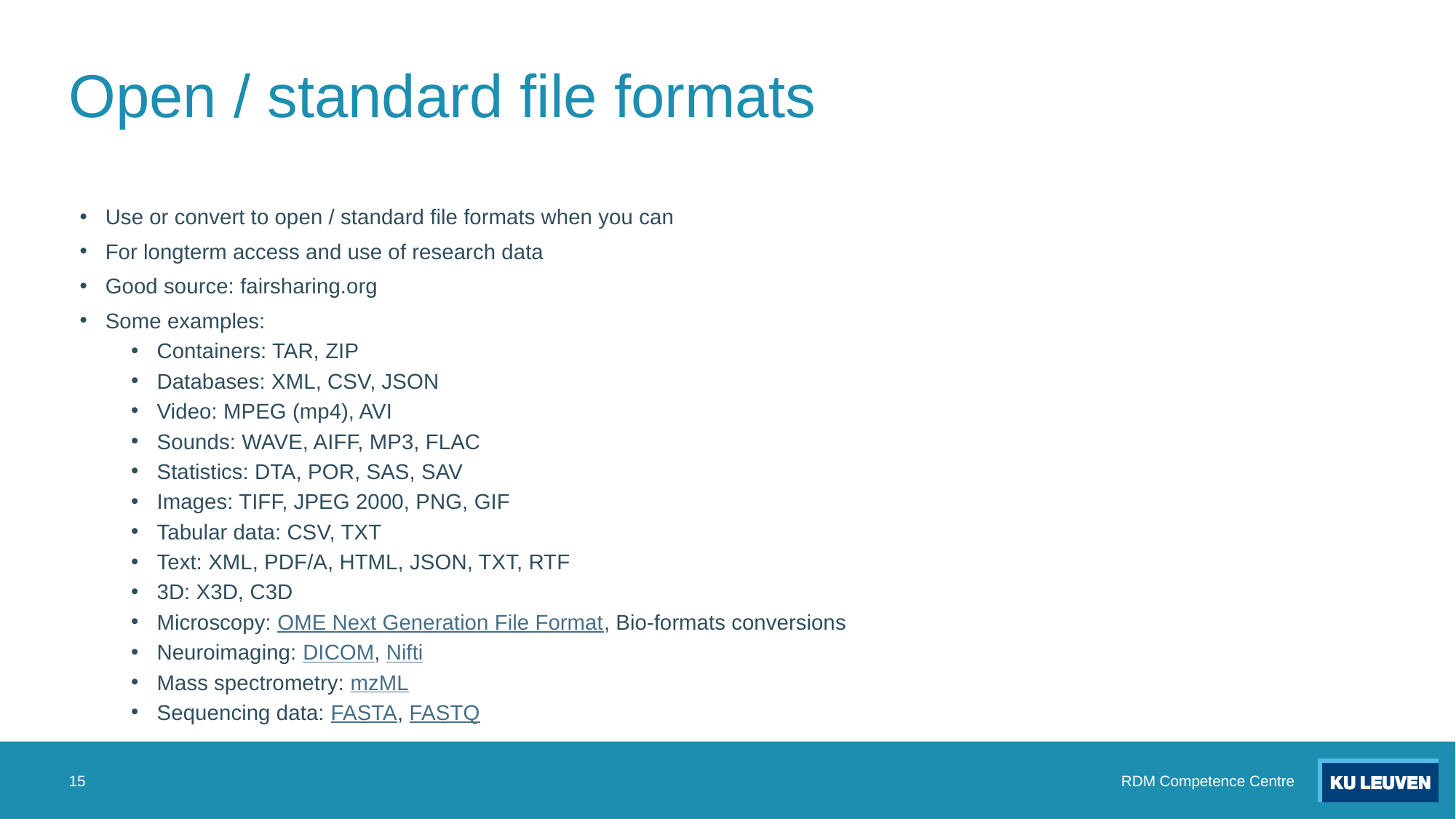

# Open / standard file formats
Use or convert to open / standard file formats when you can
For longterm access and use of research data
Good source: fairsharing.org
Some examples:
Containers: TAR, ZIP
Databases: XML, CSV, JSON
Video: MPEG (mp4), AVI
Sounds: WAVE, AIFF, MP3, FLAC
Statistics: DTA, POR, SAS, SAV
Images: TIFF, JPEG 2000, PNG, GIF
Tabular data: CSV, TXT
Text: XML, PDF/A, HTML, JSON, TXT, RTF
3D: X3D, C3D
Microscopy: OME Next Generation File Format, Bio-formats conversions
Neuroimaging: DICOM, Nifti
Mass spectrometry: mzML
Sequencing data: FASTA, FASTQ

15
RDM Competence Centre